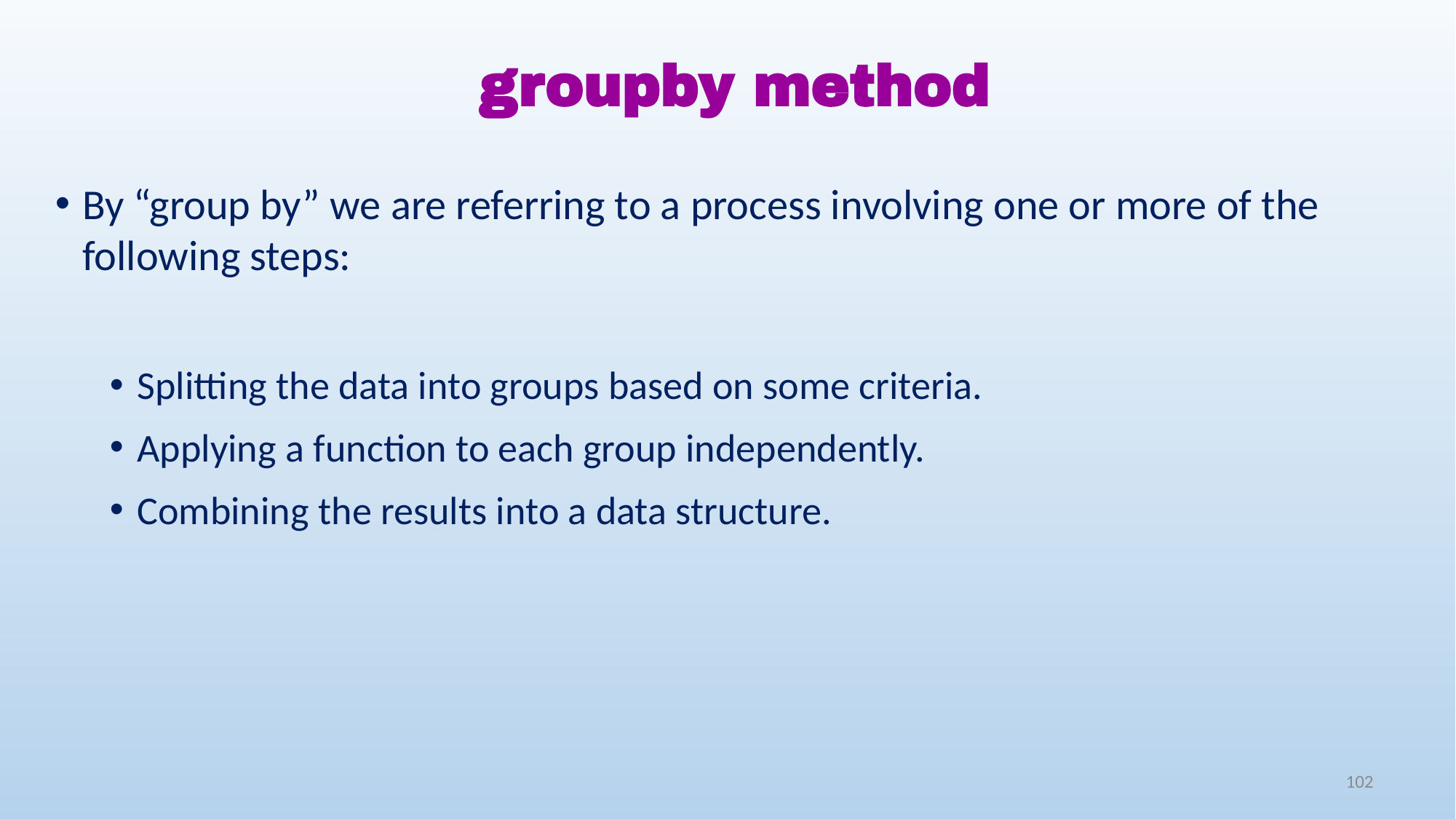

# groupby method
By “group by” we are referring to a process involving one or more of the following steps:

Splitting the data into groups based on some criteria.
Applying a function to each group independently.
Combining the results into a data structure.
102